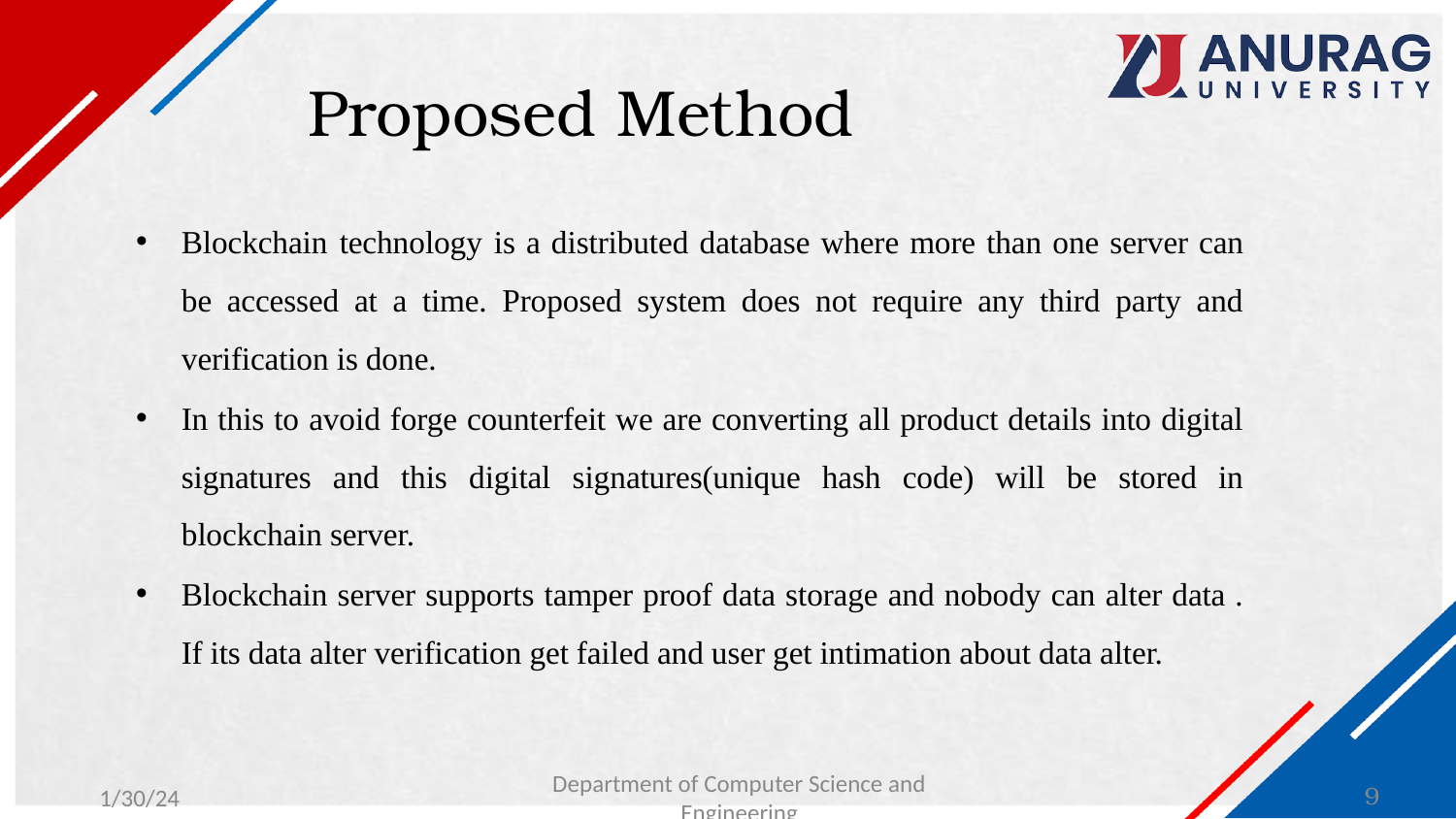

# Proposed Method
Blockchain technology is a distributed database where more than one server can be accessed at a time. Proposed system does not require any third party and verification is done.
In this to avoid forge counterfeit we are converting all product details into digital signatures and this digital signatures(unique hash code) will be stored in blockchain server.
Blockchain server supports tamper proof data storage and nobody can alter data . If its data alter verification get failed and user get intimation about data alter.

1/30/24
Department of Computer Science and Engineering
9